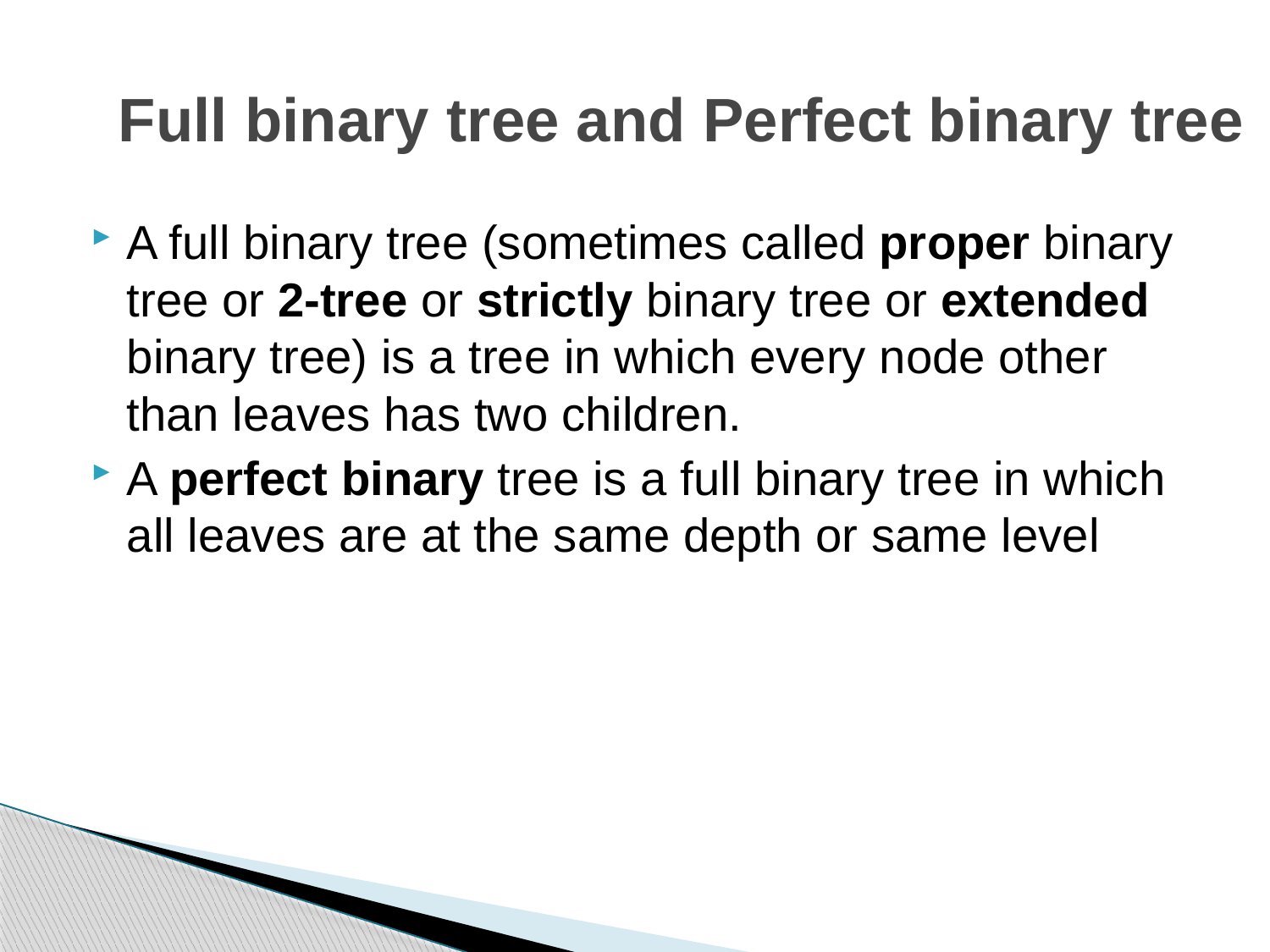

# Full binary tree and Perfect binary tree
A full binary tree (sometimes called proper binary tree or 2-tree or strictly binary tree or extended binary tree) is a tree in which every node other than leaves has two children.
A perfect binary tree is a full binary tree in which all leaves are at the same depth or same level